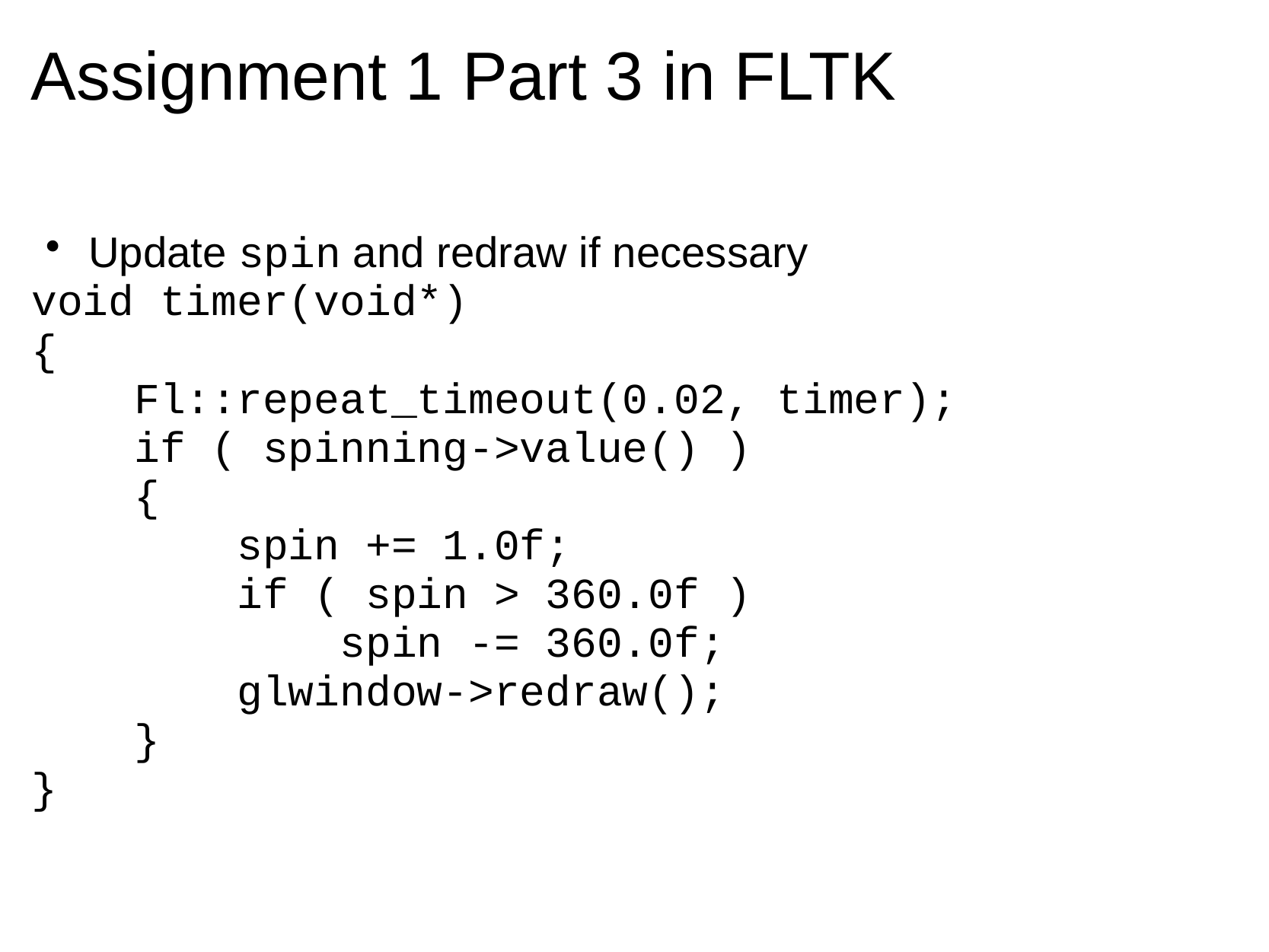

# Assignment 1 Part 3 in FLTK
Update spin and redraw if necessary
void timer(void*)
{
    Fl::repeat_timeout(0.02, timer);
    if ( spinning->value() )
    {
        spin += 1.0f;
        if ( spin > 360.0f )
            spin -= 360.0f;
        glwindow->redraw();
    }
}